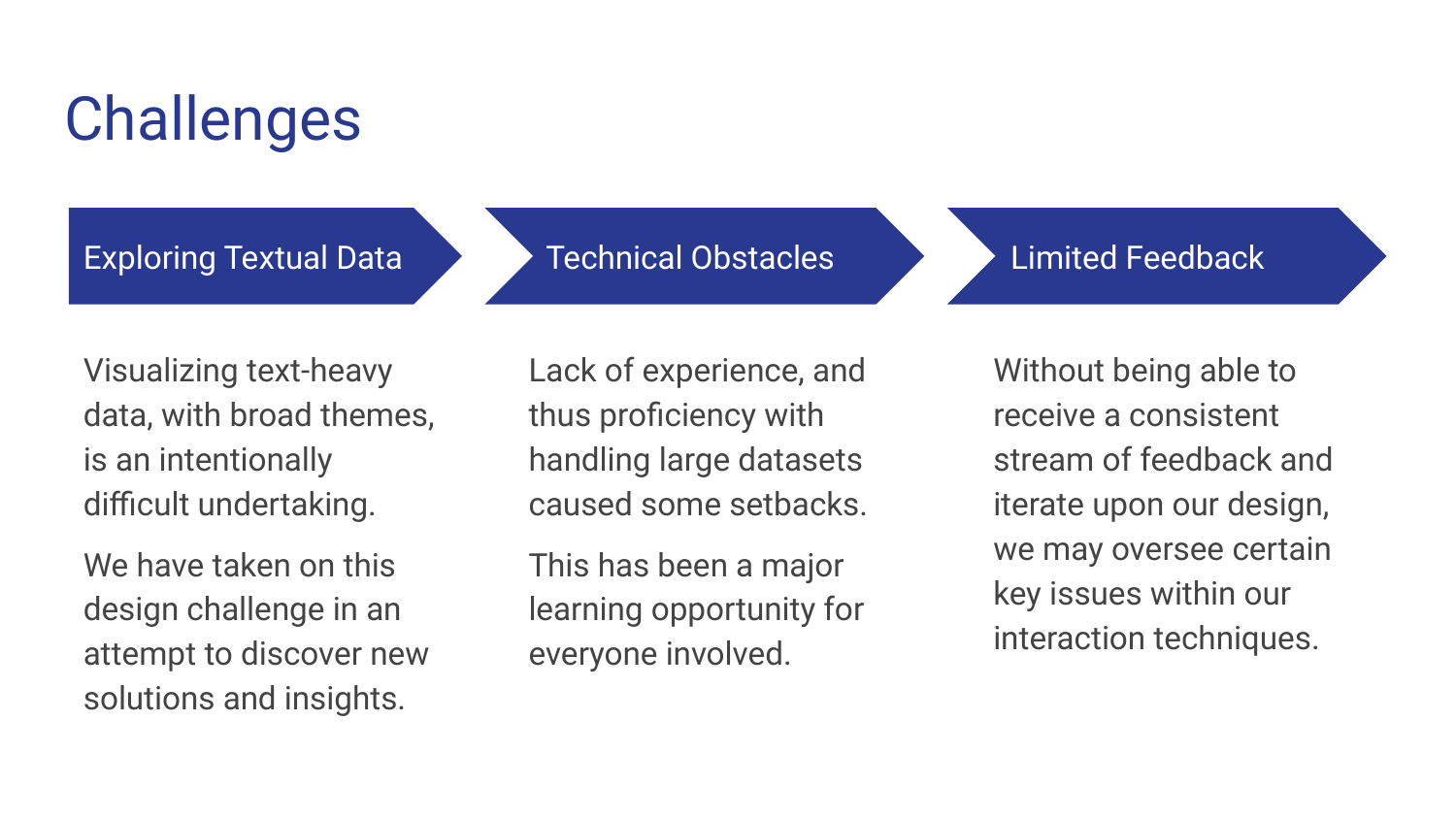

# Challenges

Exploring Textual Data
Technical Obstacles
Limited Feedback
Visualizing text-heavy data, with broad themes, is an intentionally difficult undertaking.
We have taken on this design challenge in an attempt to discover new solutions and insights.
Lack of experience, and thus proficiency with handling large datasets caused some setbacks.
This has been a major learning opportunity for everyone involved.
Without being able to receive a consistent stream of feedback and iterate upon our design, we may oversee certain key issues within our interaction techniques.